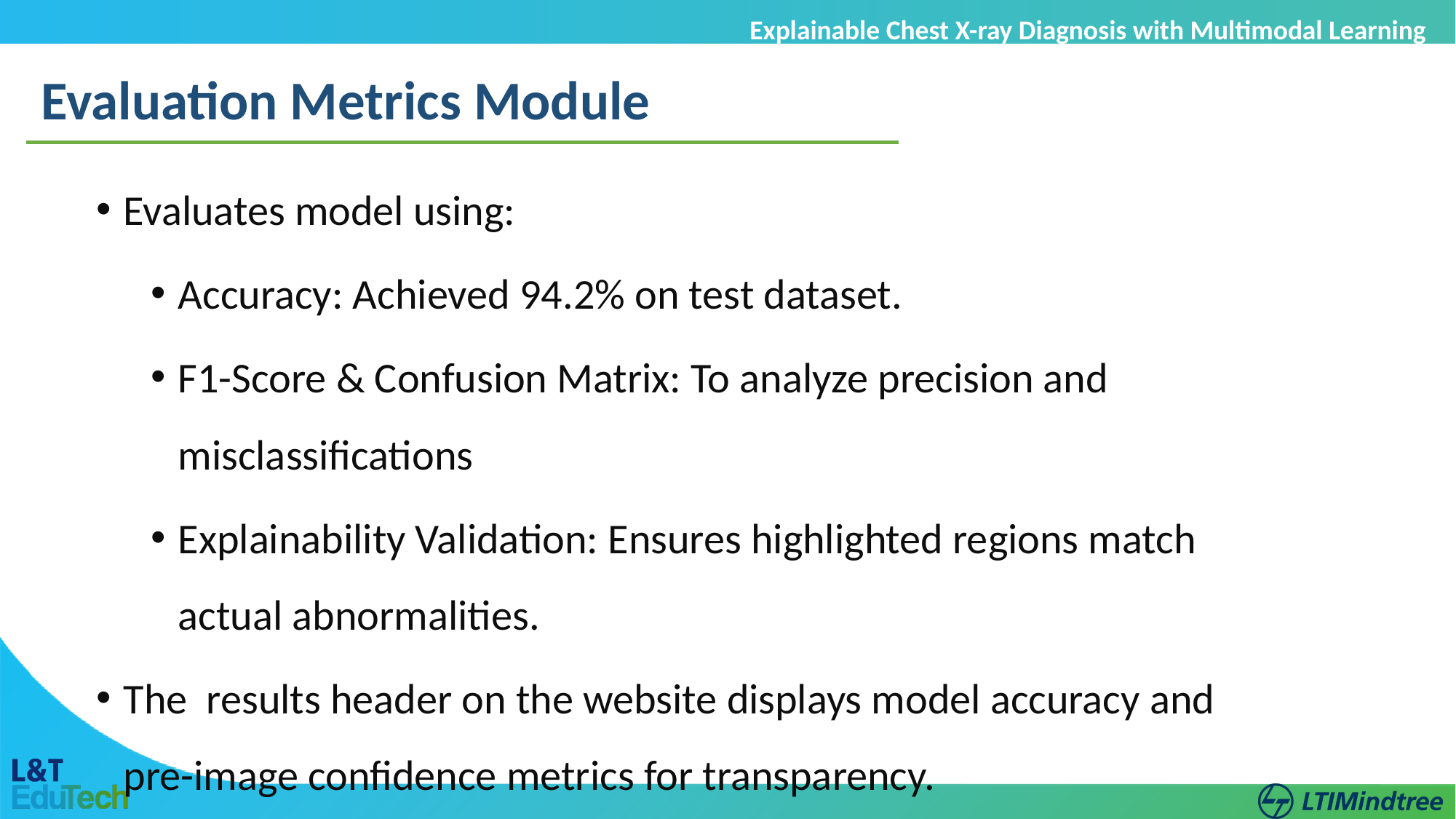

Explainable Chest X-ray Diagnosis with Multimodal Learning
Evaluation Metrics Module
Evaluates model using:
Accuracy: Achieved 94.2% on test dataset.
F1-Score & Confusion Matrix: To analyze precision and misclassifications
Explainability Validation: Ensures highlighted regions match actual abnormalities.
The  results header on the website displays model accuracy and pre-image confidence metrics for transparency.